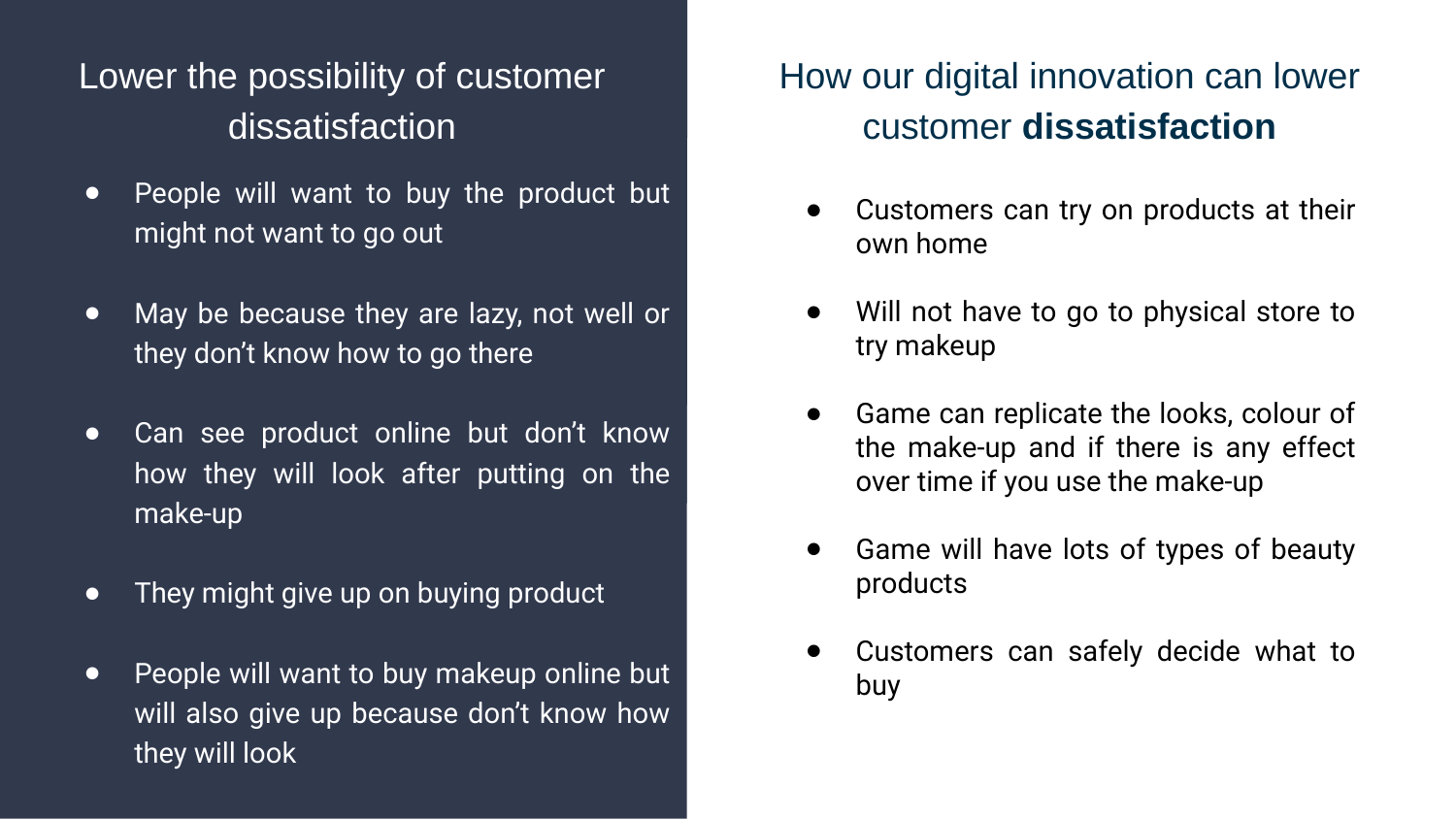

# Lower the possibility of customer dissatisfaction
How our digital innovation can lower customer dissatisfaction
People will want to buy the product but might not want to go out

May be because they are lazy, not well or they don’t know how to go there

Can see product online but don’t know how they will look after putting on the make-up

They might give up on buying product

People will want to buy makeup online but will also give up because don’t know how they will look
Customers can try on products at their own home

Will not have to go to physical store to try makeup

Game can replicate the looks, colour of the make-up and if there is any effect over time if you use the make-up

Game will have lots of types of beauty products

Customers can safely decide what to buy